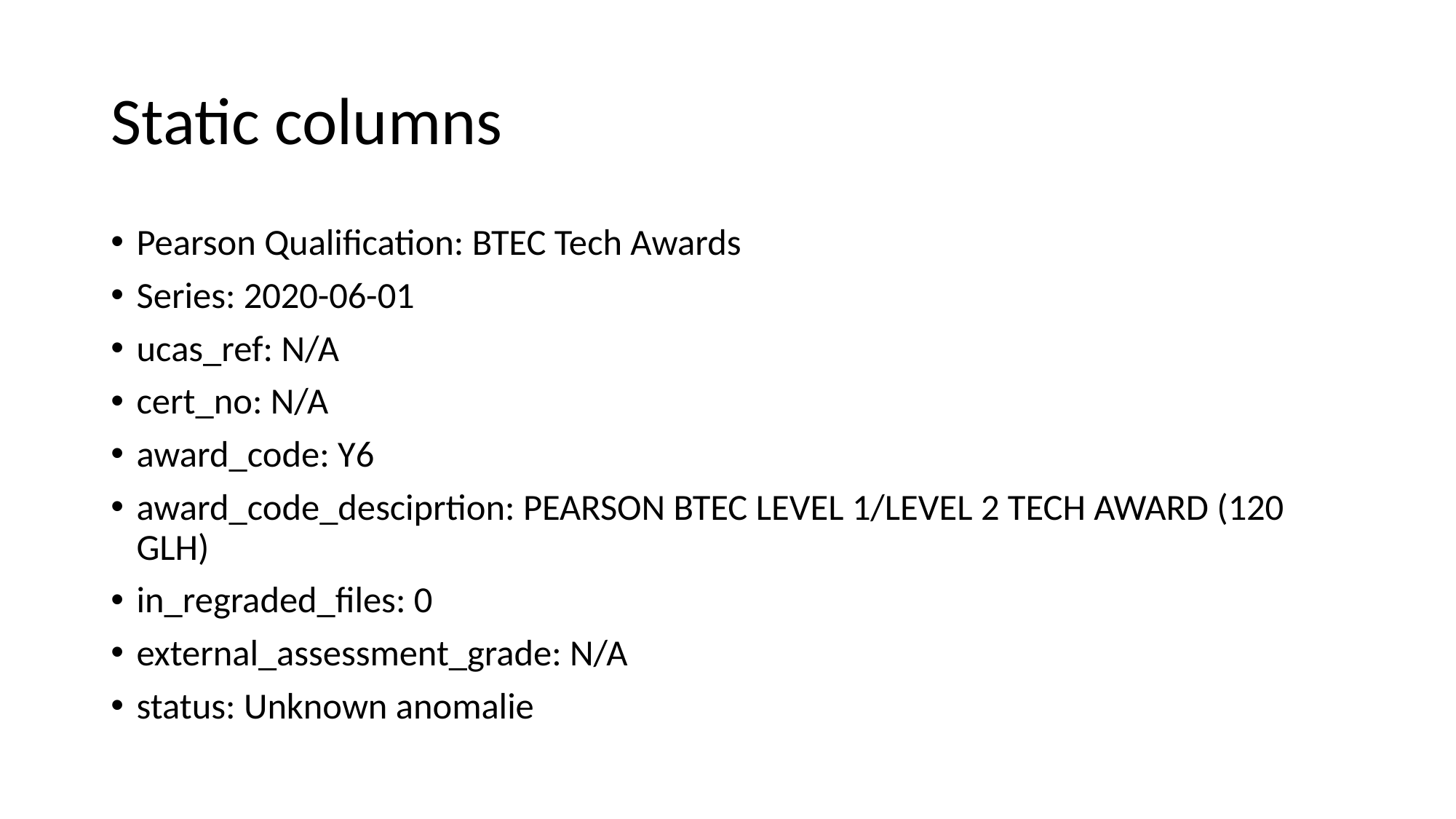

# Static columns
Pearson Qualification: BTEC Tech Awards
Series: 2020-06-01
ucas_ref: N/A
cert_no: N/A
award_code: Y6
award_code_desciprtion: PEARSON BTEC LEVEL 1/LEVEL 2 TECH AWARD (120 GLH)
in_regraded_files: 0
external_assessment_grade: N/A
status: Unknown anomalie